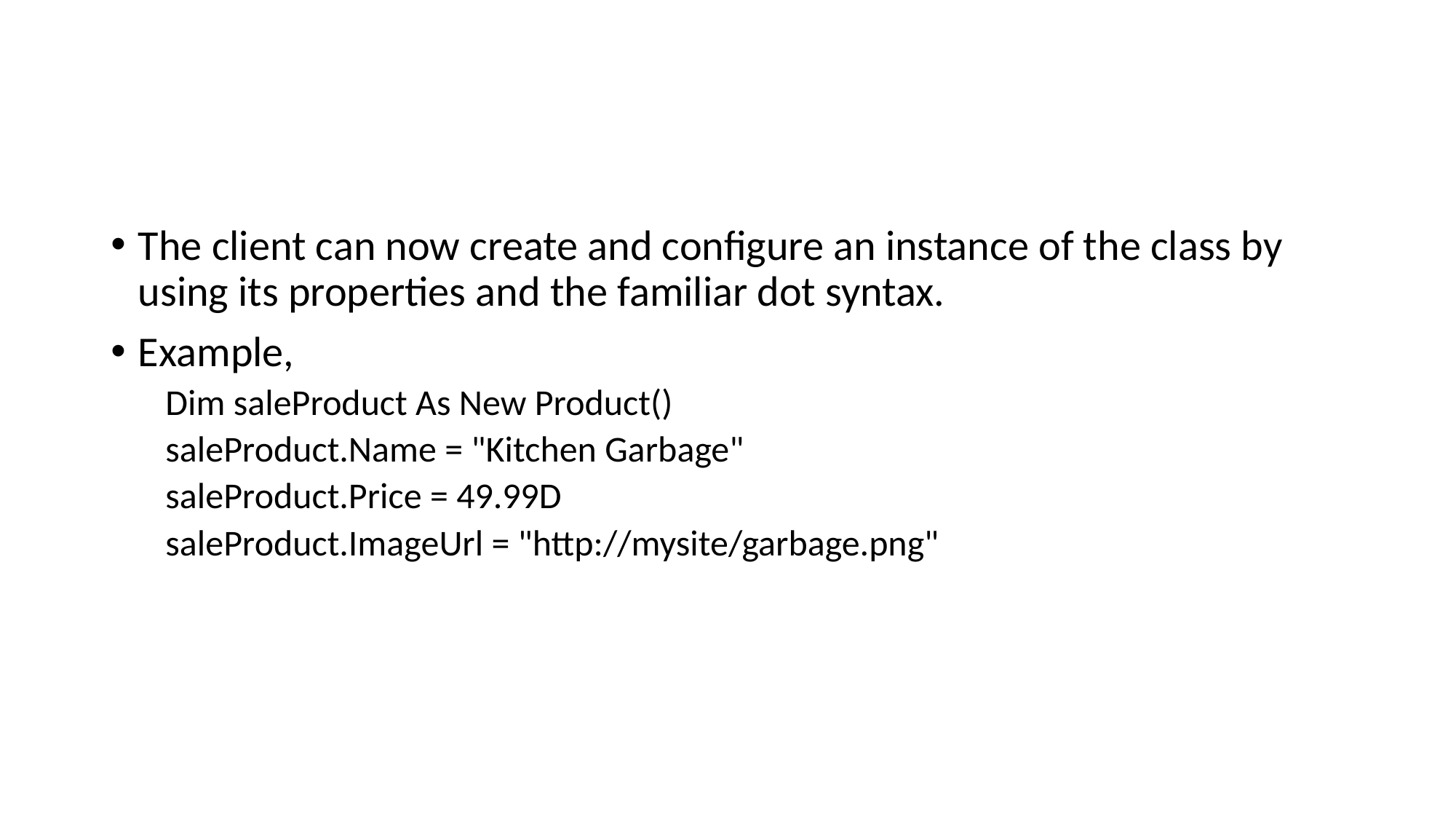

#
The client can now create and configure an instance of the class by using its properties and the familiar dot syntax.
Example,
Dim saleProduct As New Product()
saleProduct.Name = "Kitchen Garbage"
saleProduct.Price = 49.99D
saleProduct.ImageUrl = "http://mysite/garbage.png"